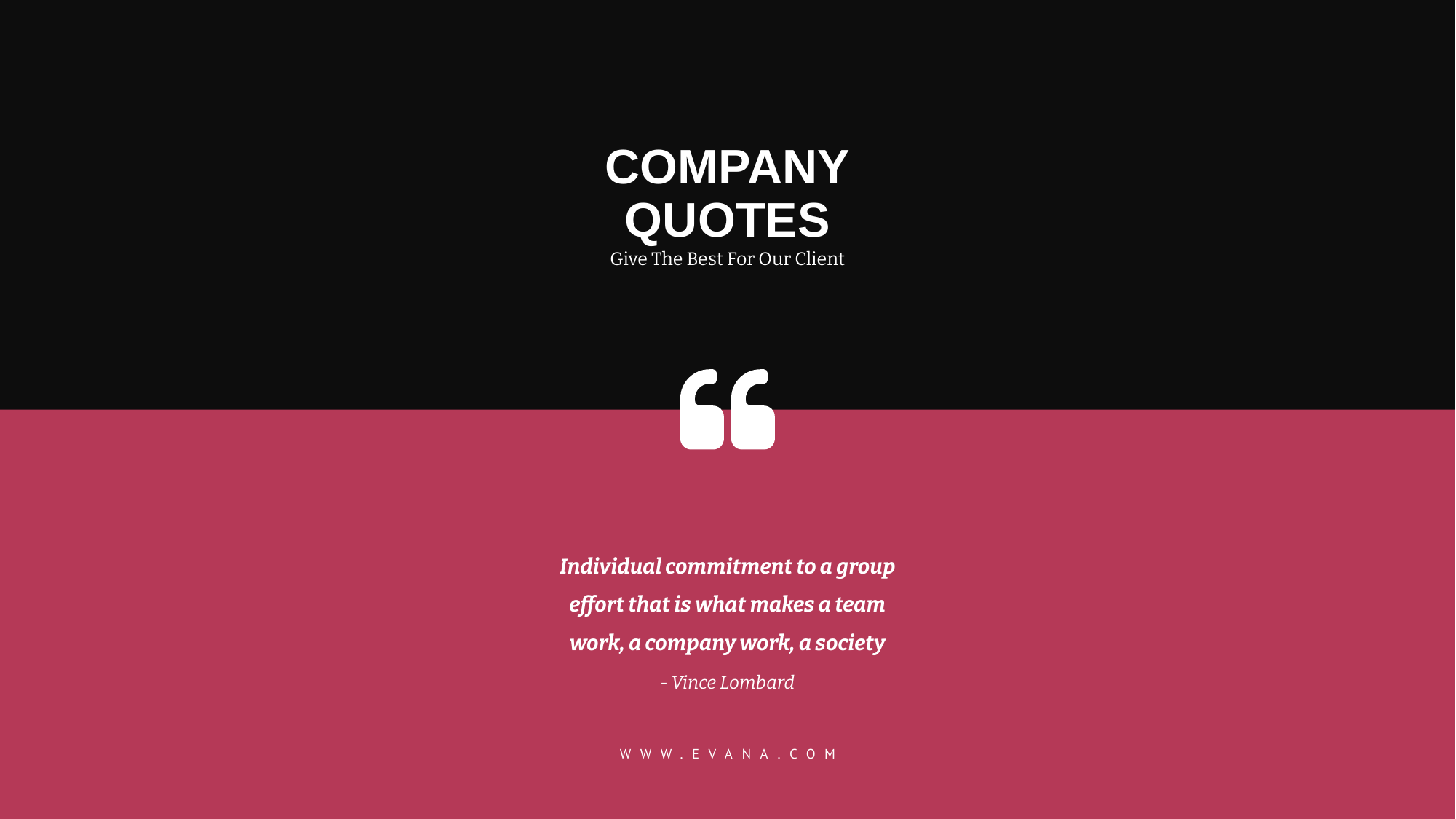

COMPANY
QUOTES
Give The Best For Our Client

Individual commitment to a group effort that is what makes a team work, a company work, a society
- Vince Lombard
WWW.EVANA.COM